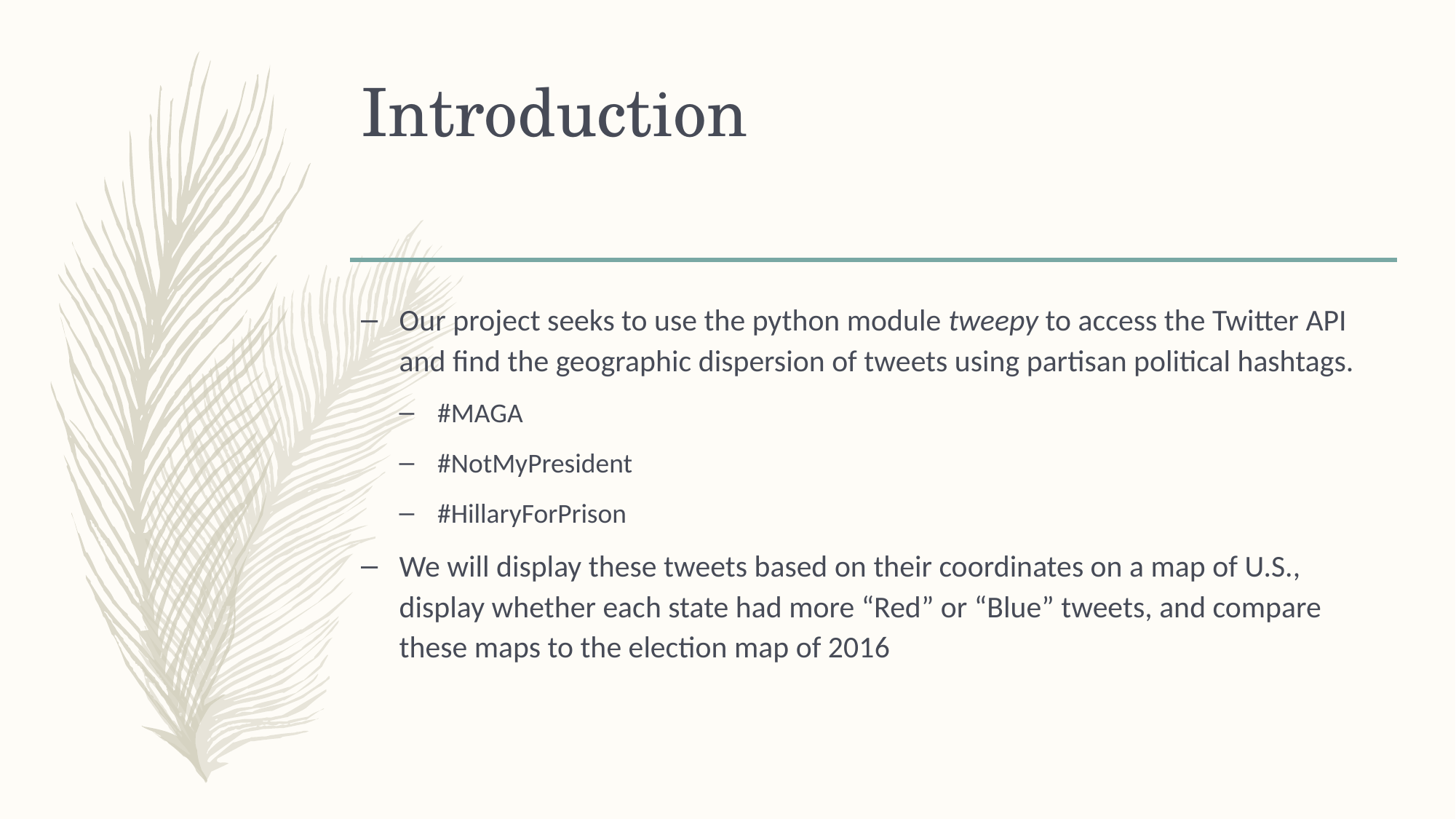

# Introduction
Our project seeks to use the python module tweepy to access the Twitter API and find the geographic dispersion of tweets using partisan political hashtags.
#MAGA
#NotMyPresident
#HillaryForPrison
We will display these tweets based on their coordinates on a map of U.S., display whether each state had more “Red” or “Blue” tweets, and compare these maps to the election map of 2016